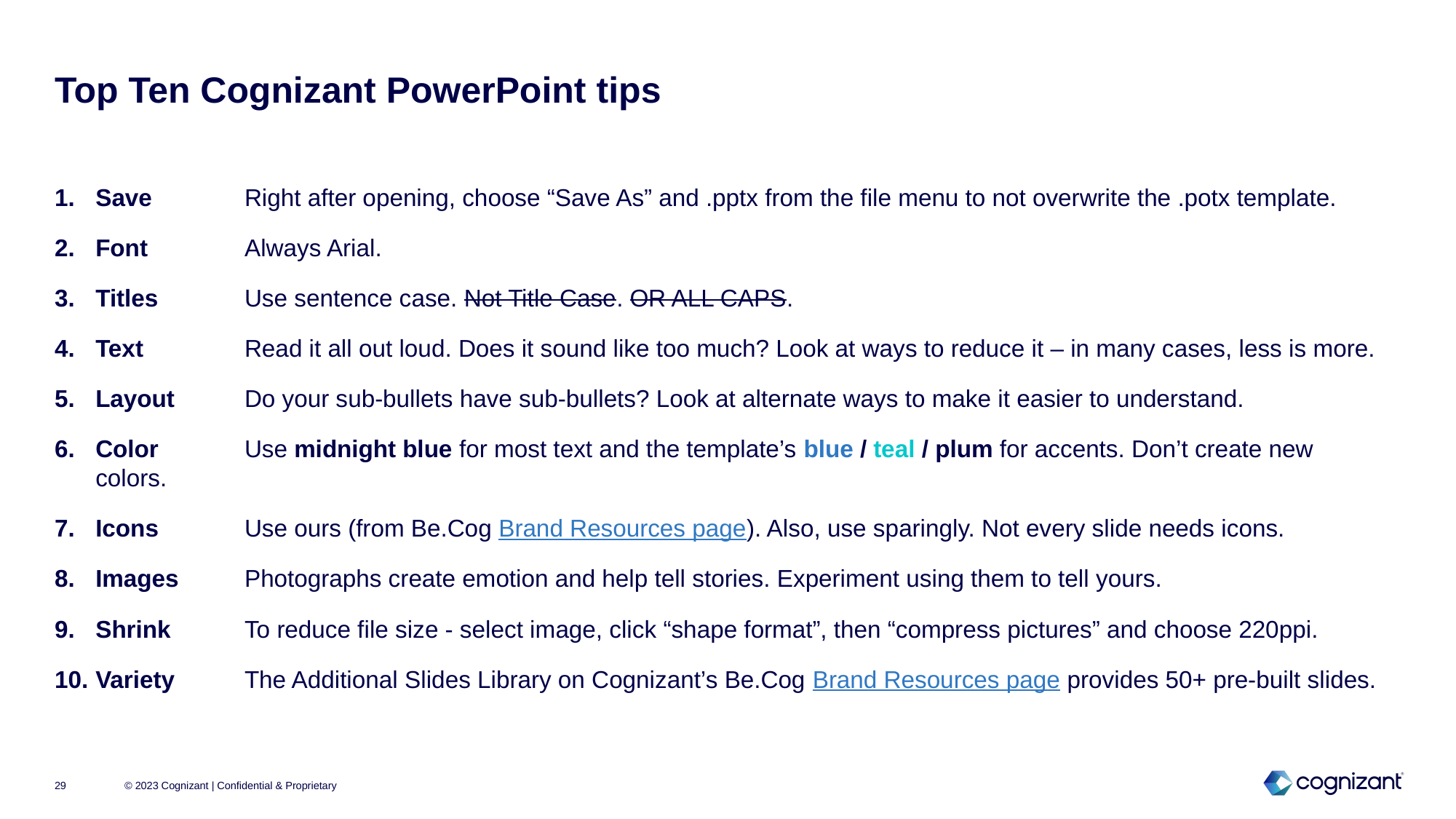

# Top Ten Cognizant PowerPoint tips
Save	Right after opening, choose “Save As” and .pptx from the file menu to not overwrite the .potx template.
Font	Always Arial.
Titles	Use sentence case. Not Title Case. OR ALL CAPS.
Text	Read it all out loud. Does it sound like too much? Look at ways to reduce it – in many cases, less is more.
Layout 	Do your sub-bullets have sub-bullets? Look at alternate ways to make it easier to understand.
Color	Use midnight blue for most text and the template’s blue / teal / plum for accents. Don’t create new colors.
Icons	Use ours (from Be.Cog Brand Resources page). Also, use sparingly. Not every slide needs icons.
Images	Photographs create emotion and help tell stories. Experiment using them to tell yours.
Shrink	To reduce file size - select image, click “shape format”, then “compress pictures” and choose 220ppi.
Variety	The Additional Slides Library on Cognizant’s Be.Cog Brand Resources page provides 50+ pre-built slides.
© 2023 Cognizant | Confidential & Proprietary
29